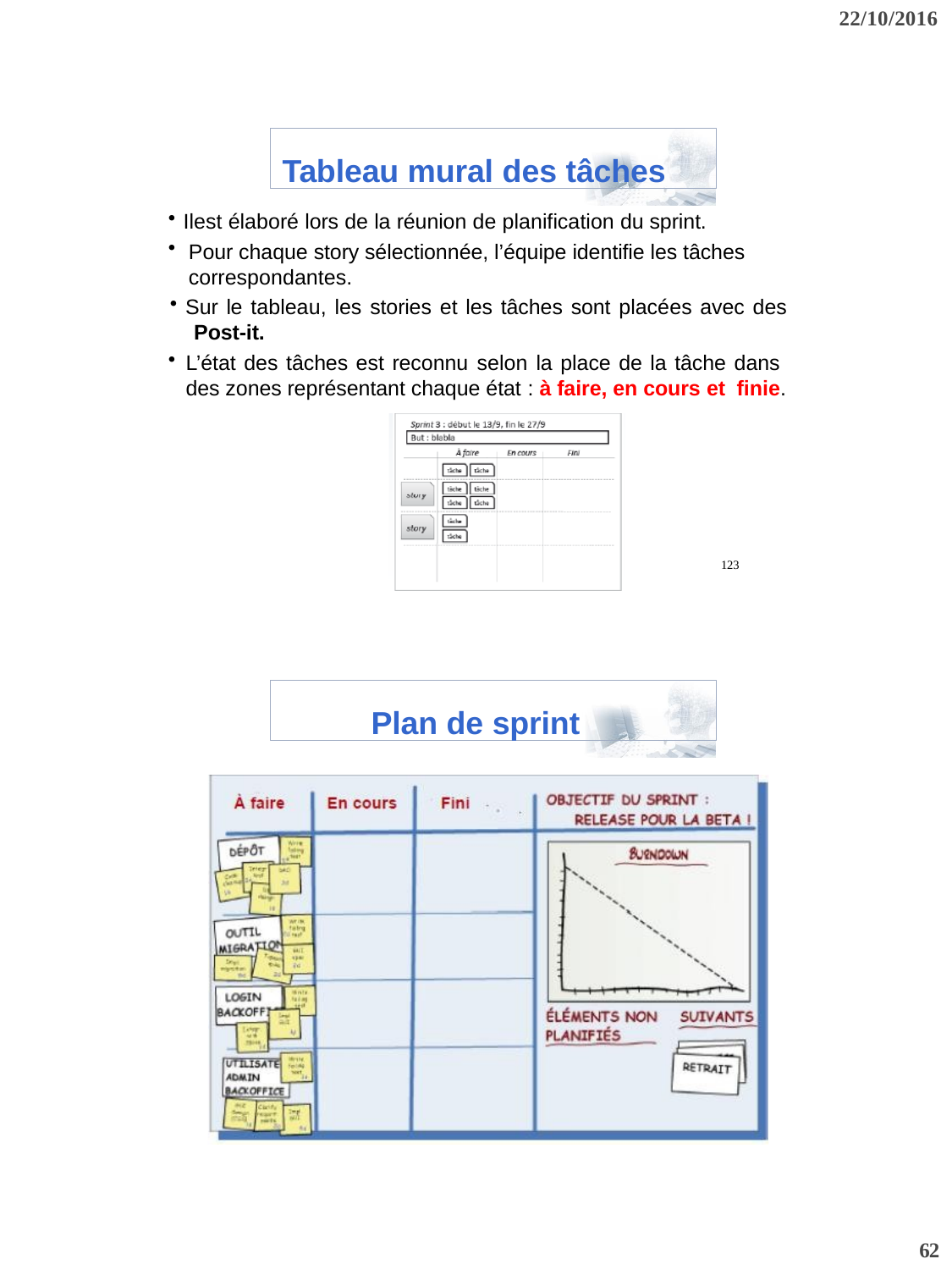

22/10/2016
Tableau mural des tâches

Ilest élaboré lors de la réunion de planification du sprint.
Pour chaque story sélectionnée, l’équipe identifie les tâches  correspondantes.
Sur le tableau, les stories et les tâches sont placées avec des
Post-it.
L’état des tâches est reconnu selon la place de la tâche dans  des zones représentant chaque état : à faire, en cours et  finie.

123
Plan de sprint

124
62